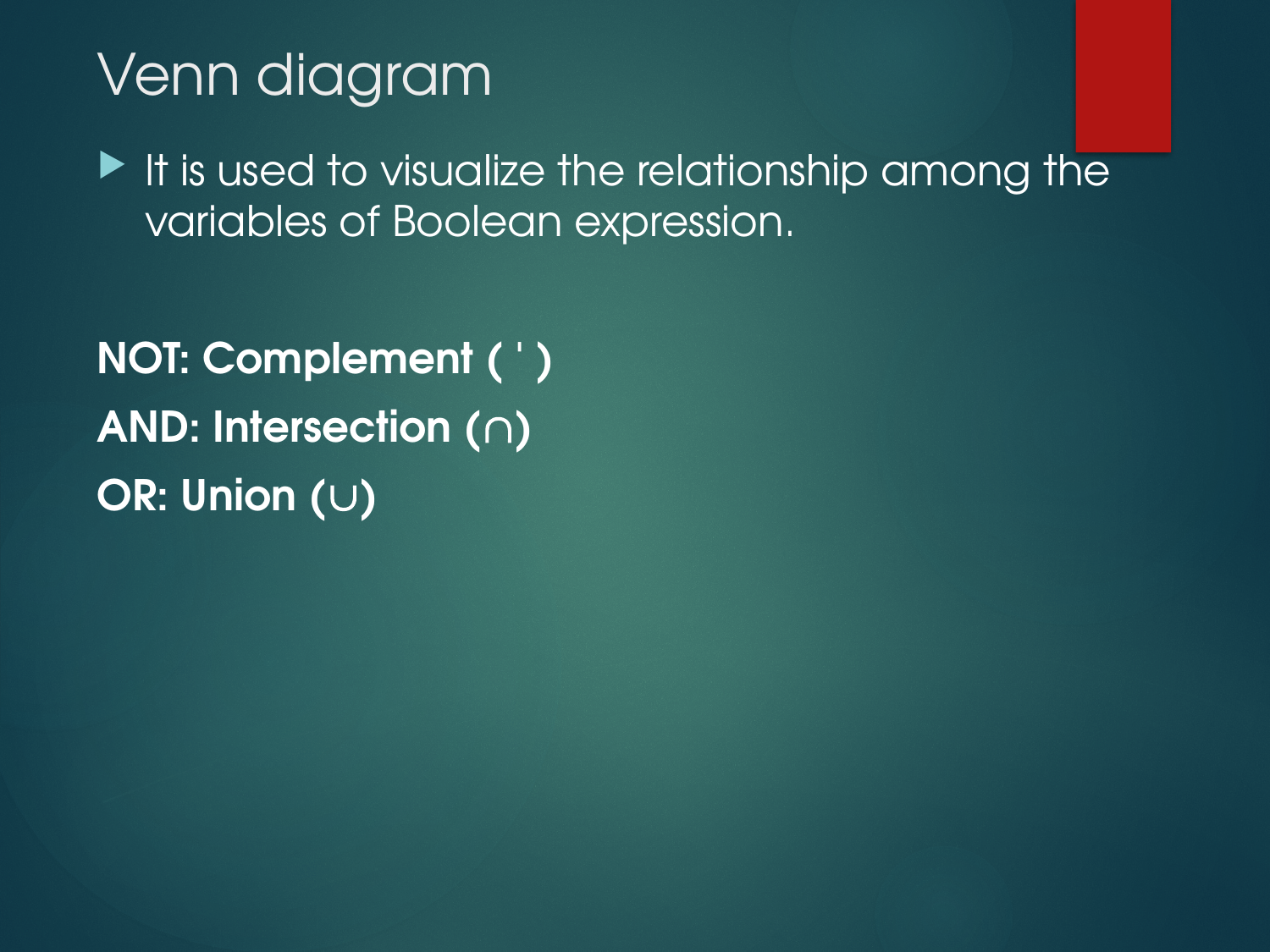

# Venn diagram
It is used to visualize the relationship among the variables of Boolean expression.

NOT: Complement ( ' )
AND: Intersection (∩)
OR: Union (∪)